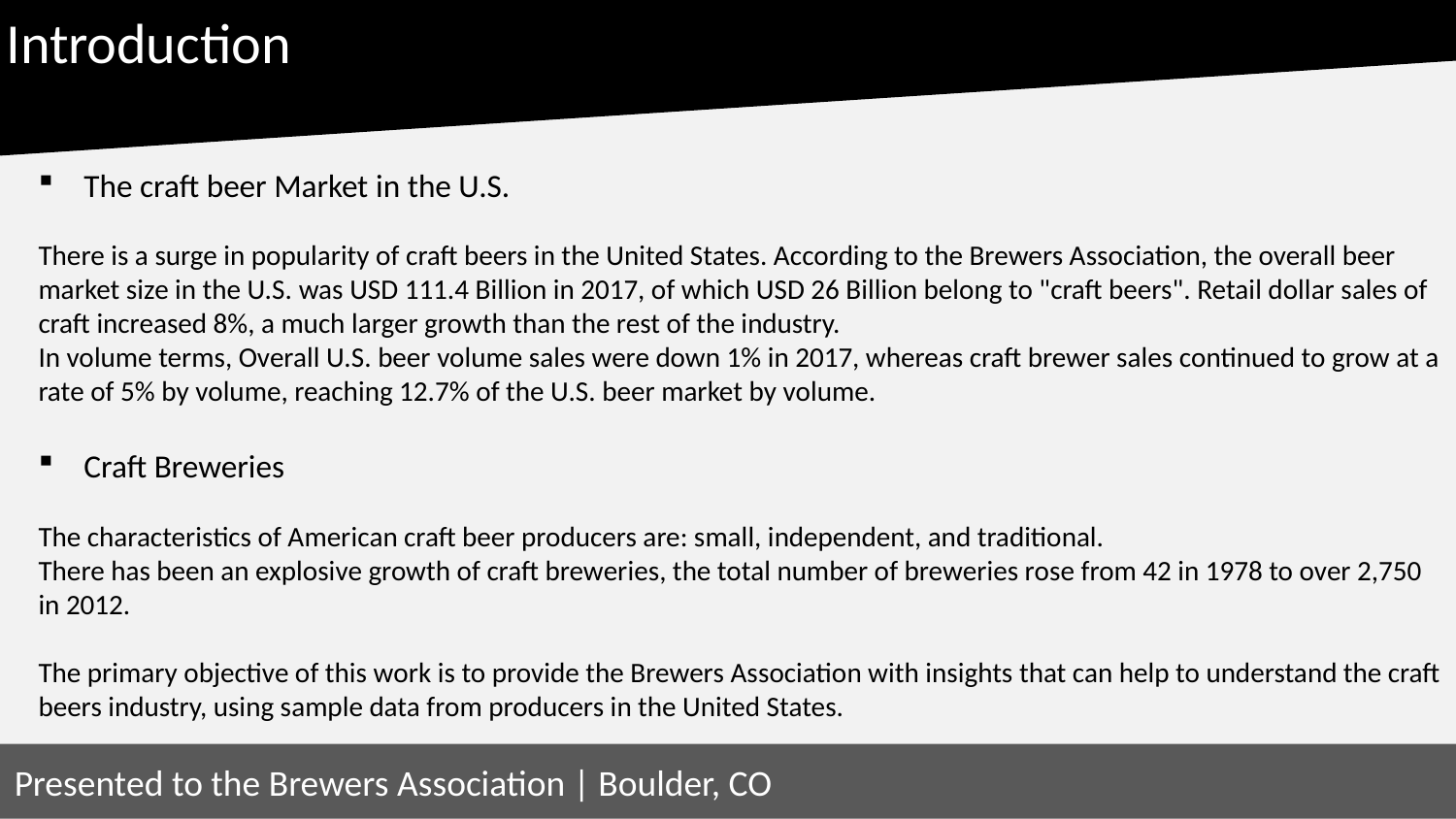

Introduction
The craft beer Market in the U.S.

There is a surge in popularity of craft beers in the United States. According to the Brewers Association, the overall beer market size in the U.S. was USD 111.4 Billion in 2017, of which USD 26 Billion belong to "craft beers". Retail dollar sales of craft increased 8%, a much larger growth than the rest of the industry.
In volume terms, Overall U.S. beer volume sales were down 1% in 2017, whereas craft brewer sales continued to grow at a rate of 5% by volume, reaching 12.7% of the U.S. beer market by volume.

Craft Breweries

The characteristics of American craft beer producers are: small, independent, and traditional.
There has been an explosive growth of craft breweries, the total number of breweries rose from 42 in 1978 to over 2,750 in 2012.

The primary objective of this work is to provide the Brewers Association with insights that can help to understand the craft beers industry, using sample data from producers in the United States.

Presented to the Brewers Association | Boulder, CO